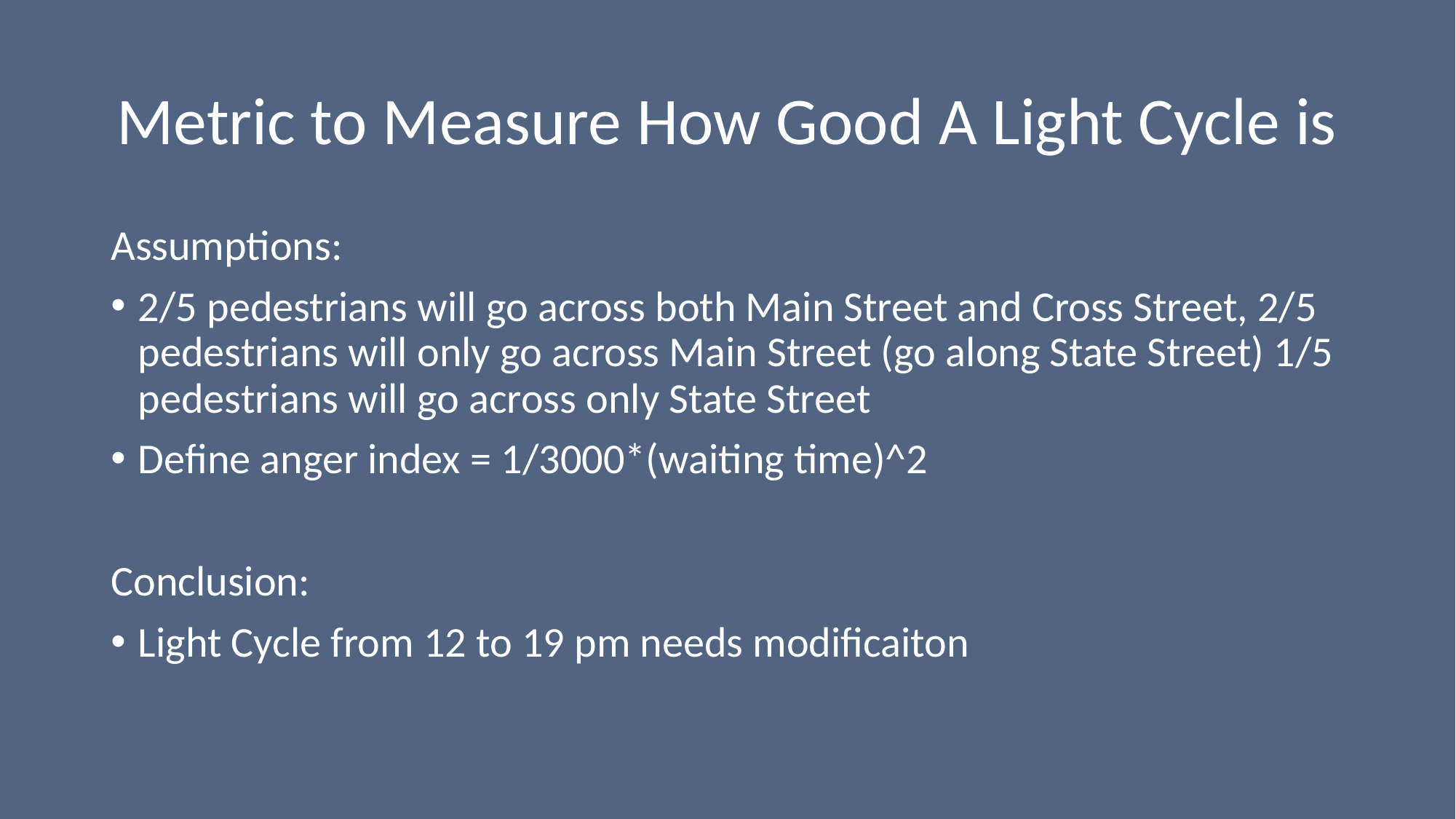

# Metric to Measure How Good A Light Cycle is
Assumptions:
2/5 pedestrians will go across both Main Street and Cross Street, 2/5 pedestrians will only go across Main Street (go along State Street) 1/5 pedestrians will go across only State Street
Define anger index = 1/3000*(waiting time)^2

Conclusion:
Light Cycle from 12 to 19 pm needs modificaiton